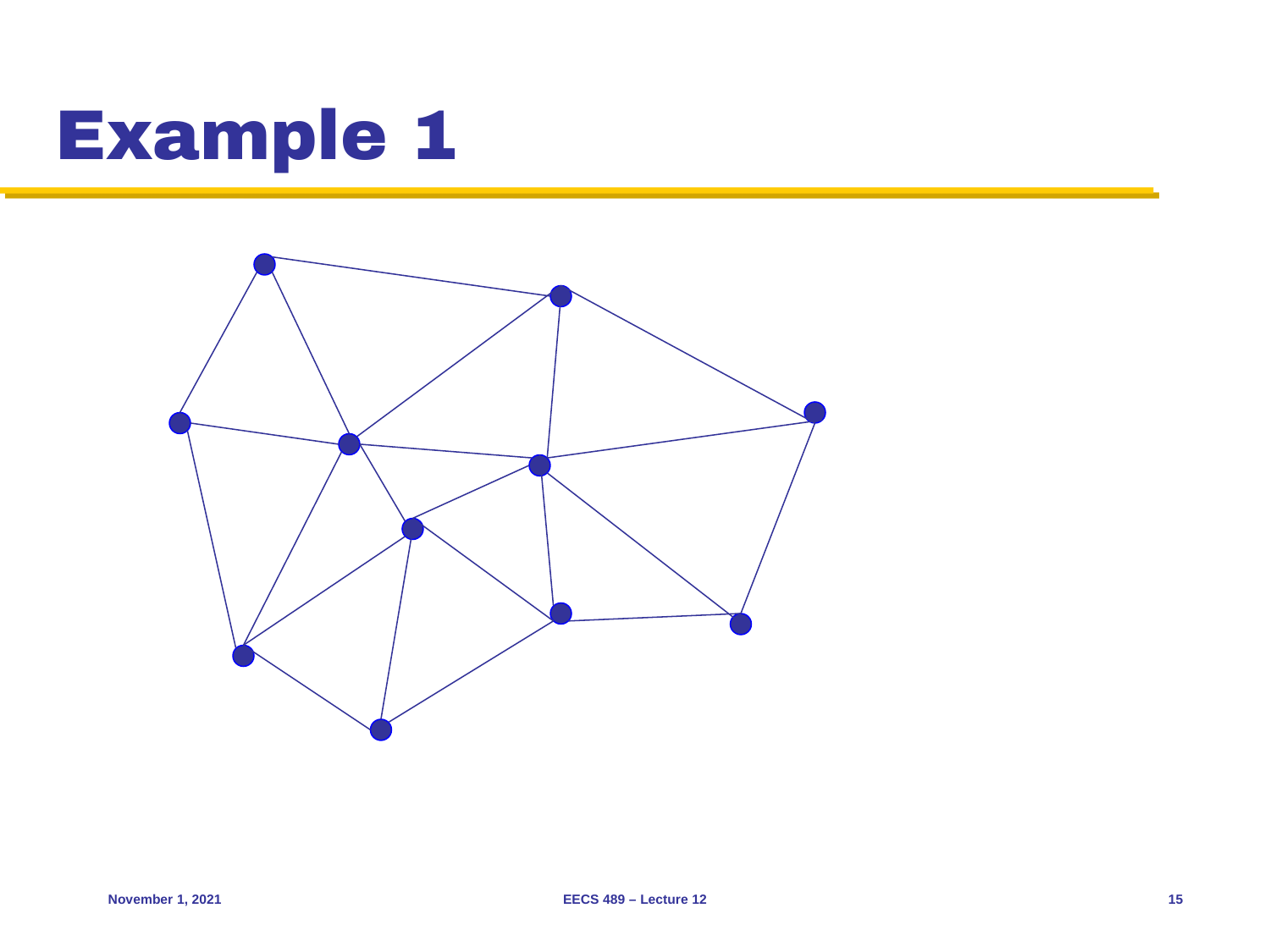

# Example 1

November 1, 2021
EECS 489 – Lecture 12
15